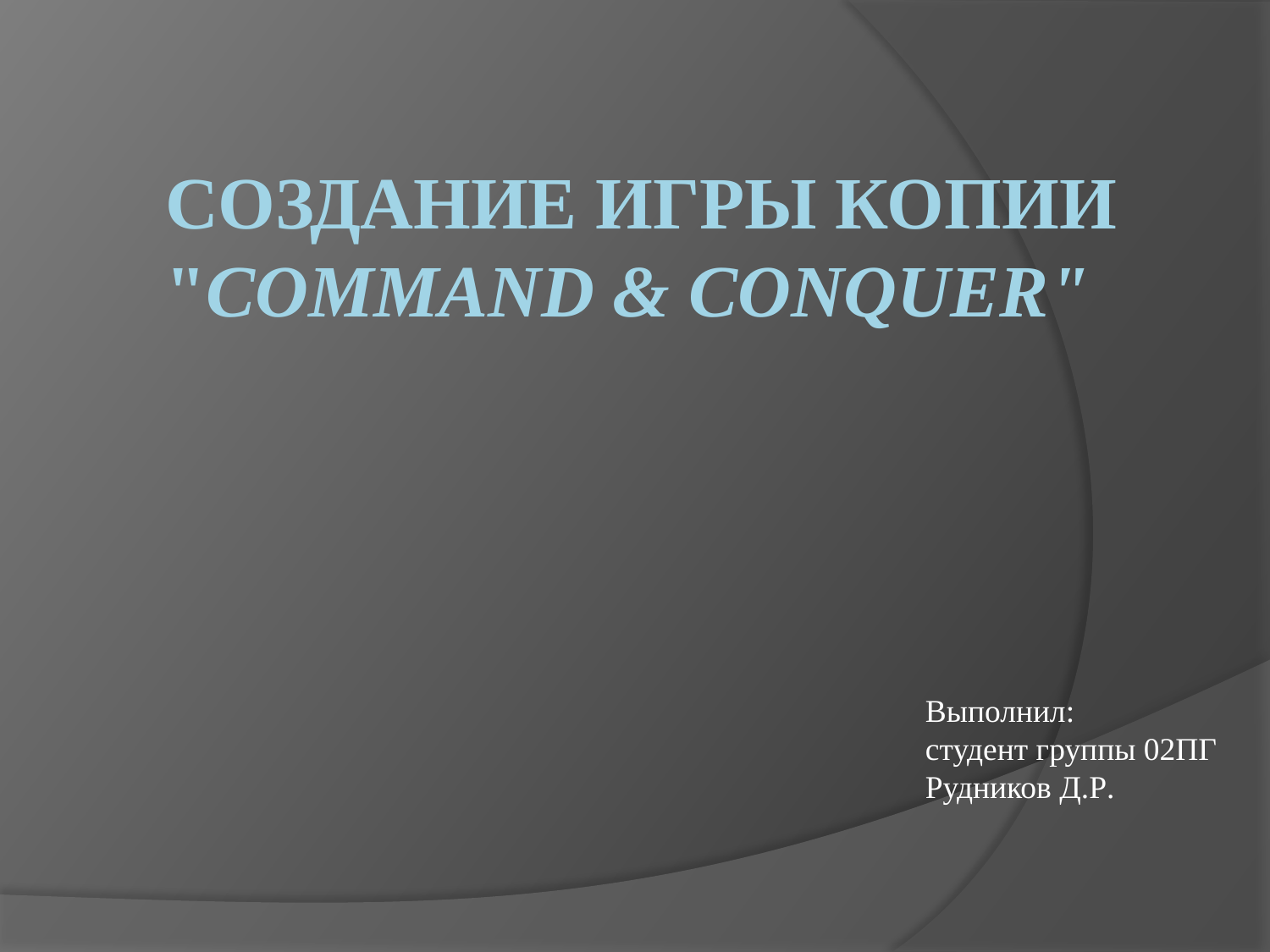

# Создание игры копии "Command & Conquer"
Выполнил:
студент группы 02ПГ
Рудников Д.Р.